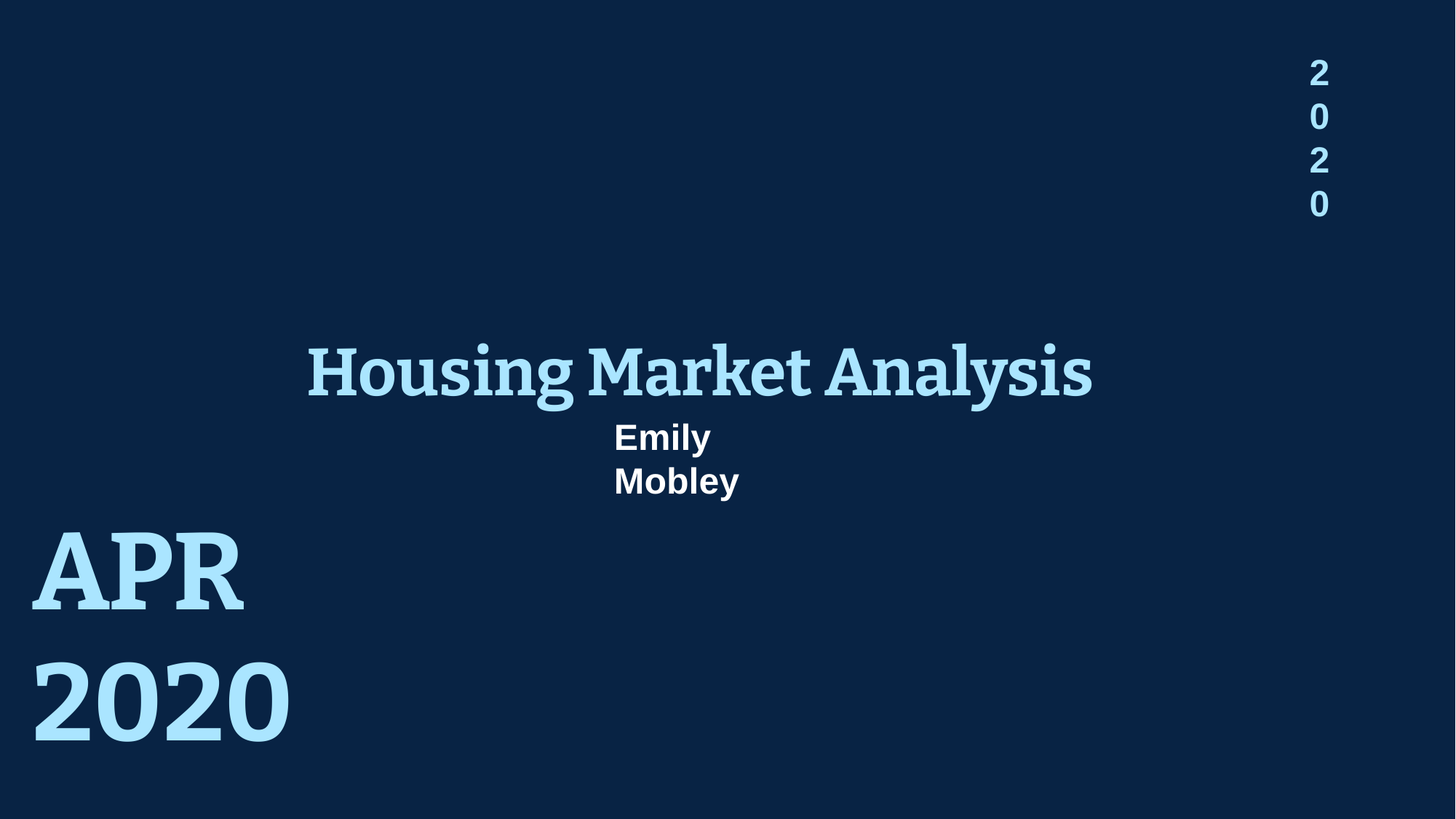

2
0
2
0
Housing Market Analysis
Emily Mobley
APR
2020